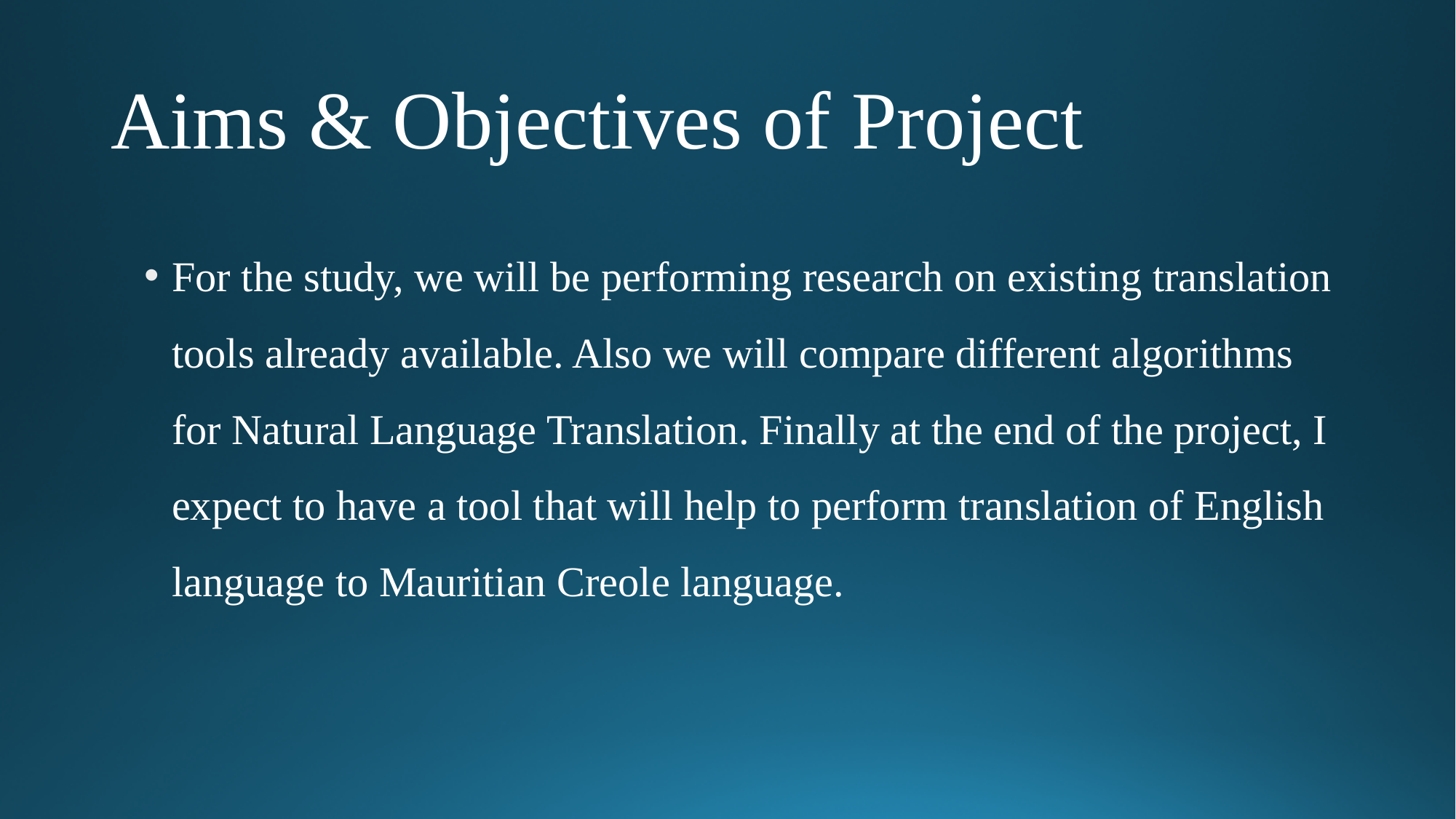

# Aims & Objectives of Project
For the study, we will be performing research on existing translation tools already available. Also we will compare different algorithms for Natural Language Translation. Finally at the end of the project, I expect to have a tool that will help to perform translation of English language to Mauritian Creole language.